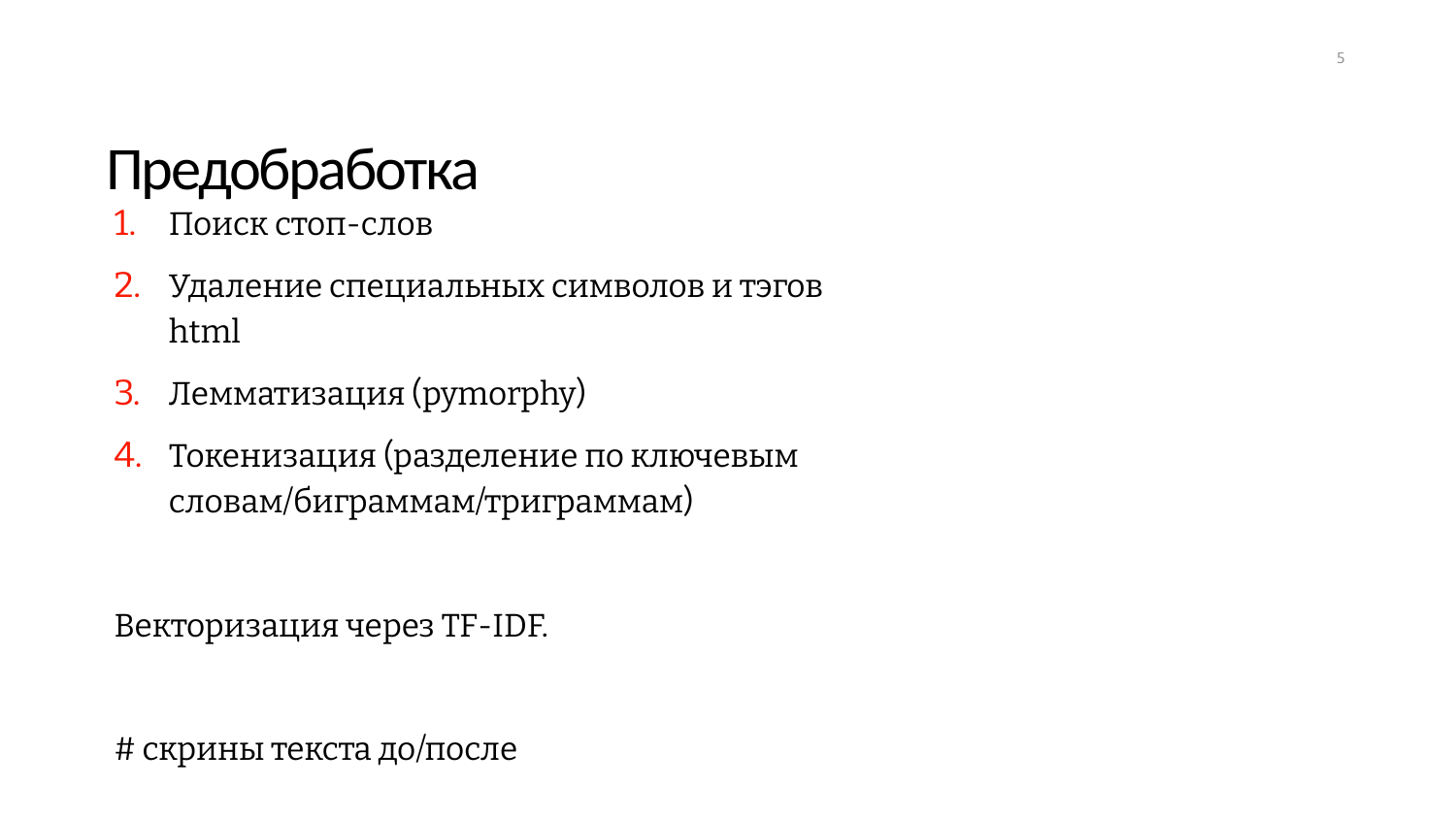

5
Предобработка
Поиск стоп-слов
Удаление специальных символов и тэгов html
Лемматизация (pymorphy)
Токенизация (разделение по ключевым словам/биграммам/триграммам)

Векторизация через TF-IDF.

# скрины текста до/после